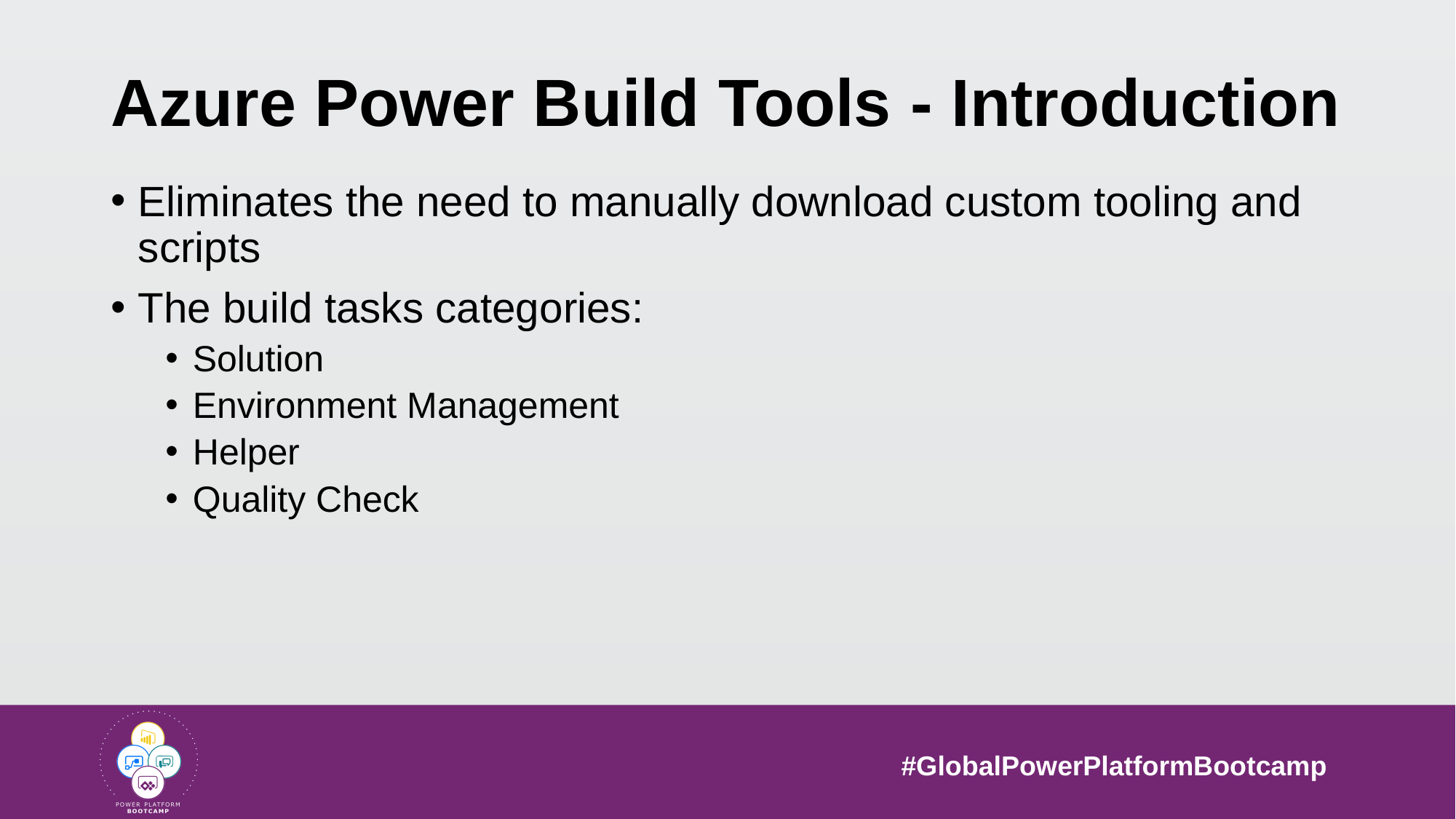

# Azure Power Build Tools​ - Introduction
Eliminates the need to manually download custom tooling and scripts
The build tasks categories:
Solution​
Environment Management
Helper​
Quality Check​​